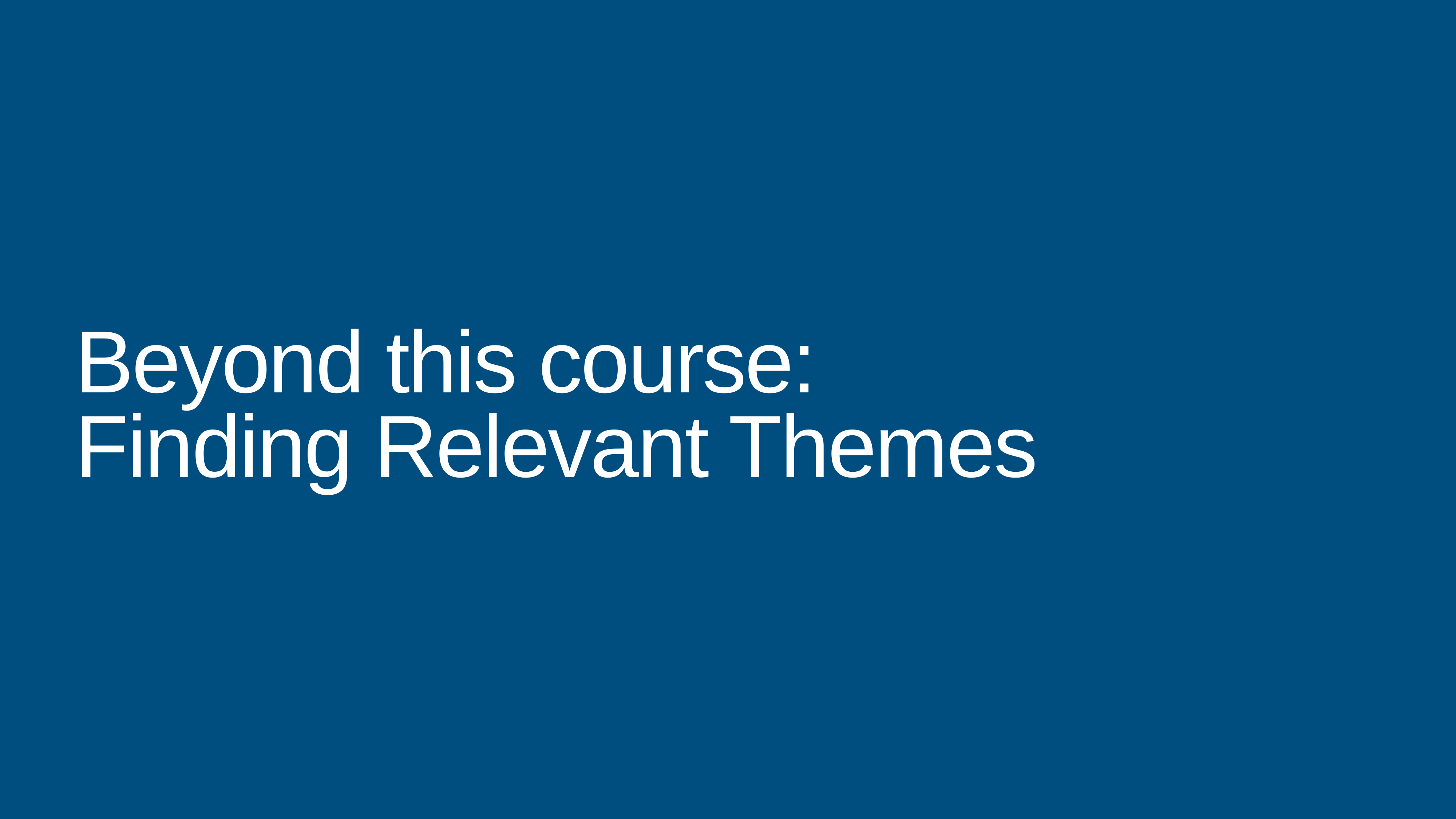

# Beyond this course:
Finding Relevant Themes